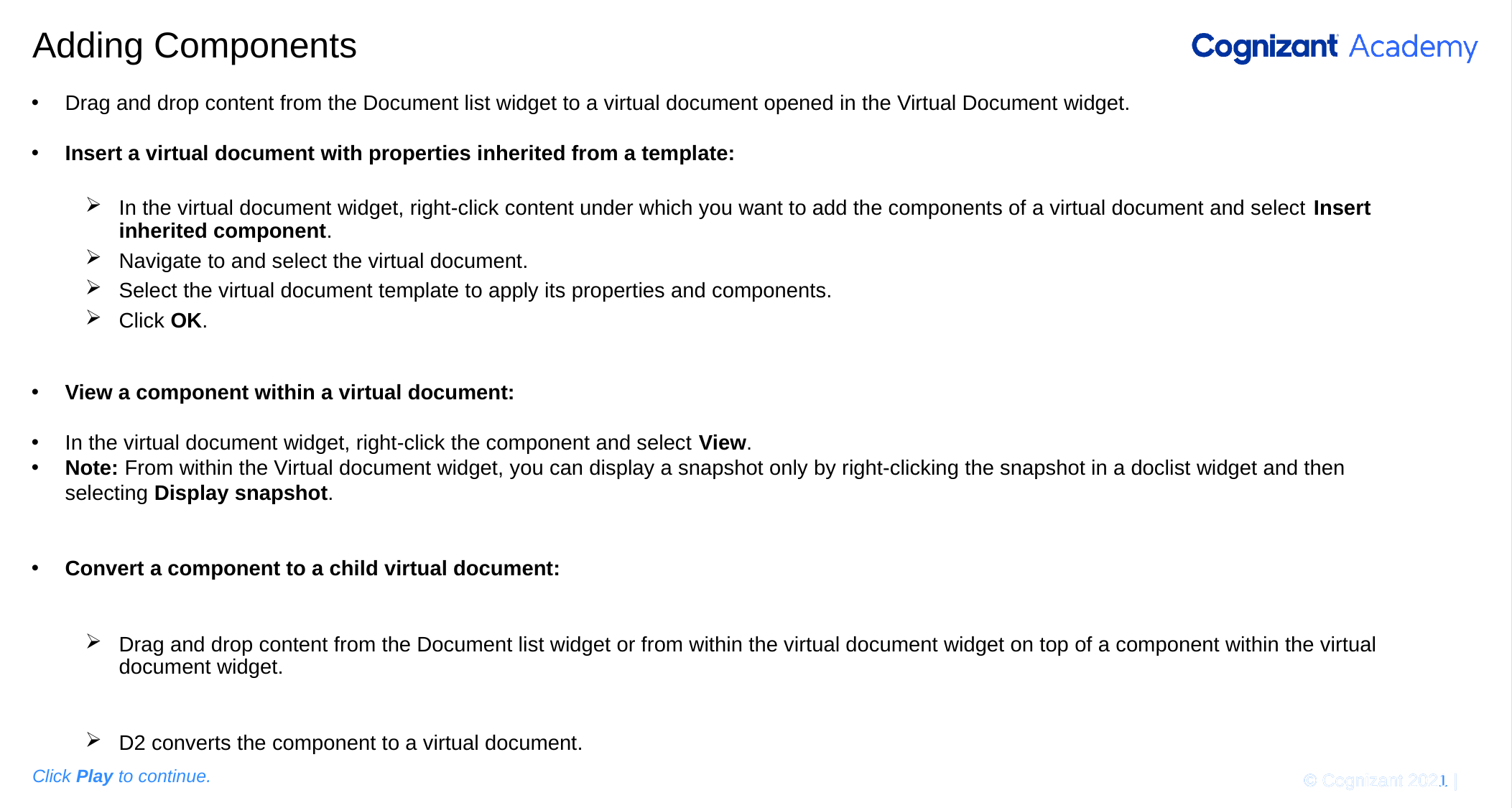

Please add the graphic description here.
# Adding Components
Drag and drop content from the Document list widget to a virtual document opened in the Virtual Document widget.

Insert a virtual document with properties inherited from a template:

In the virtual document widget, right-click content under which you want to add the components of a virtual document and select Insert inherited component.
Navigate to and select the virtual document.
Select the virtual document template to apply its properties and components.
Click OK.

View a component within a virtual document:

In the virtual document widget, right-click the component and select View.
Note: From within the Virtual document widget, you can display a snapshot only by right-clicking the snapshot in a doclist widget and then selecting Display snapshot.

Convert a component to a child virtual document:

Drag and drop content from the Document list widget or from within the virtual document widget on top of a component within the virtual document widget.

D2 converts the component to a virtual document.
© Cognizant 2020 |
Click Play to continue.